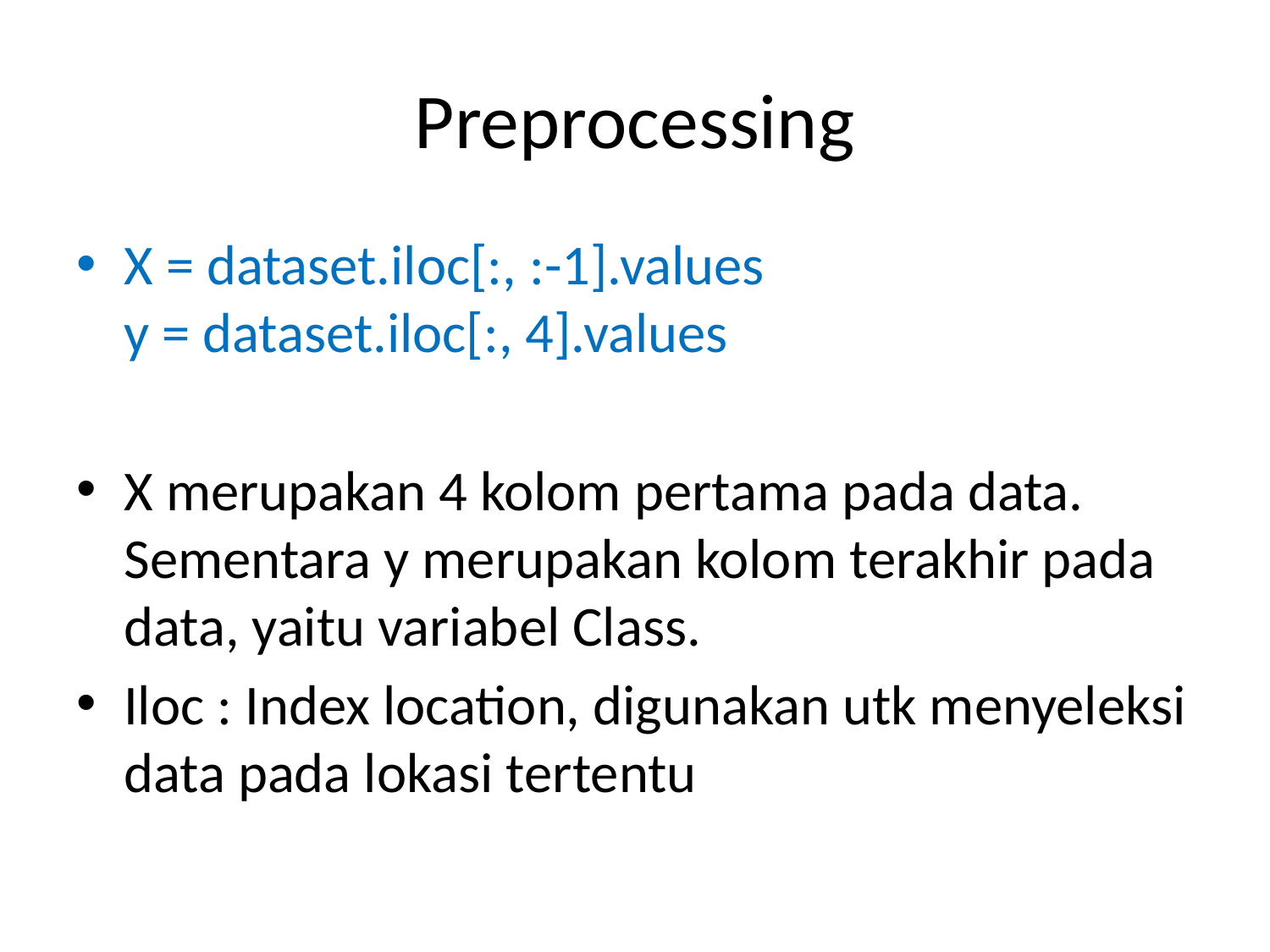

# Preprocessing
X = dataset.iloc[:, :-1].values
y = dataset.iloc[:, 4].values

X merupakan 4 kolom pertama pada data. Sementara y merupakan kolom terakhir pada data, yaitu variabel Class.
Iloc : Index location, digunakan utk menyeleksi data pada lokasi tertentu